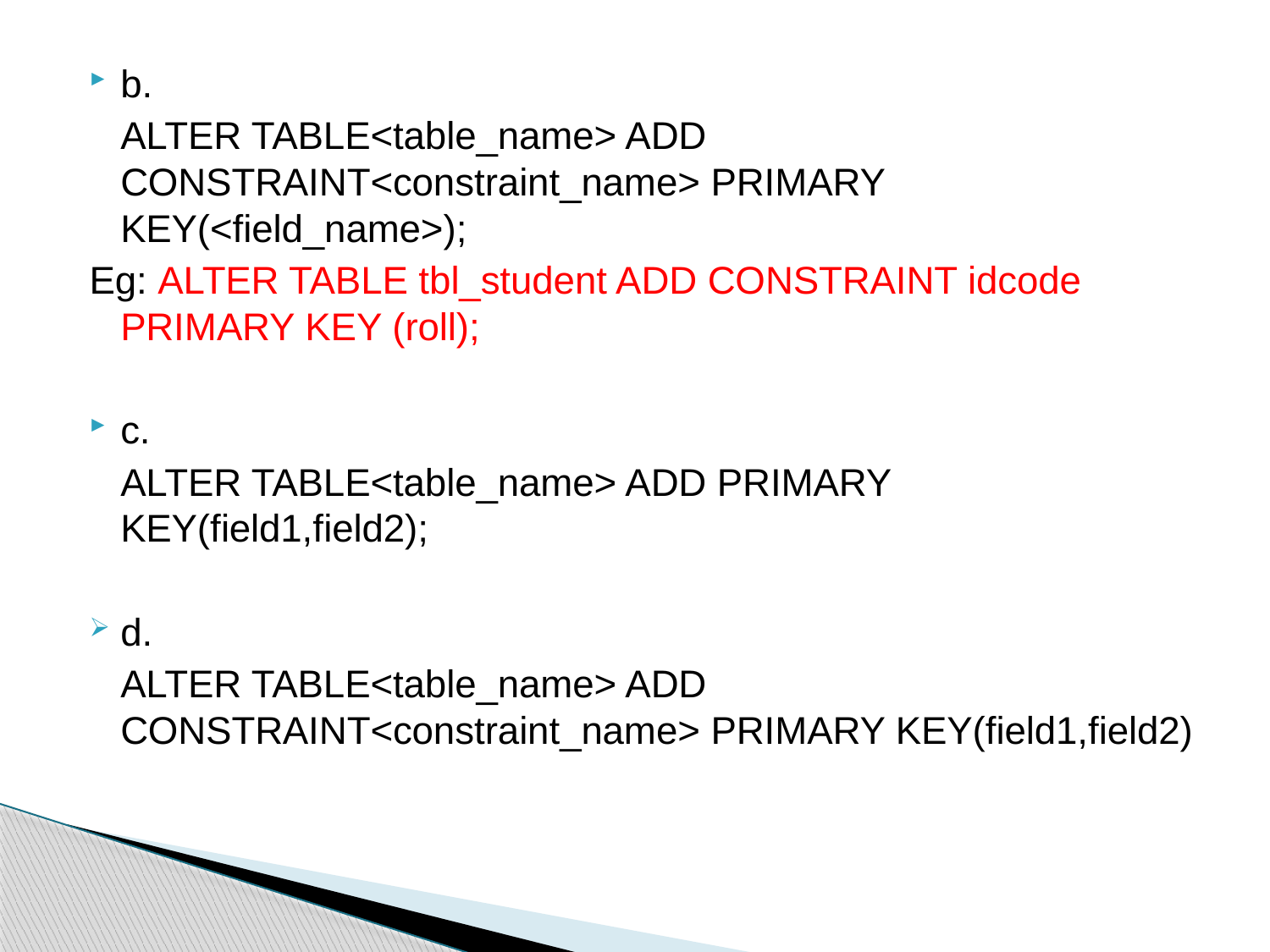

b.
	ALTER TABLE<table_name> ADD CONSTRAINT<constraint_name> PRIMARY KEY(<field_name>);
Eg: ALTER TABLE tbl_student ADD CONSTRAINT idcode PRIMARY KEY (roll);

c.
	ALTER TABLE<table_name> ADD PRIMARY KEY(field1,field2);

d.
	ALTER TABLE<table_name> ADD CONSTRAINT<constraint_name> PRIMARY KEY(field1,field2)